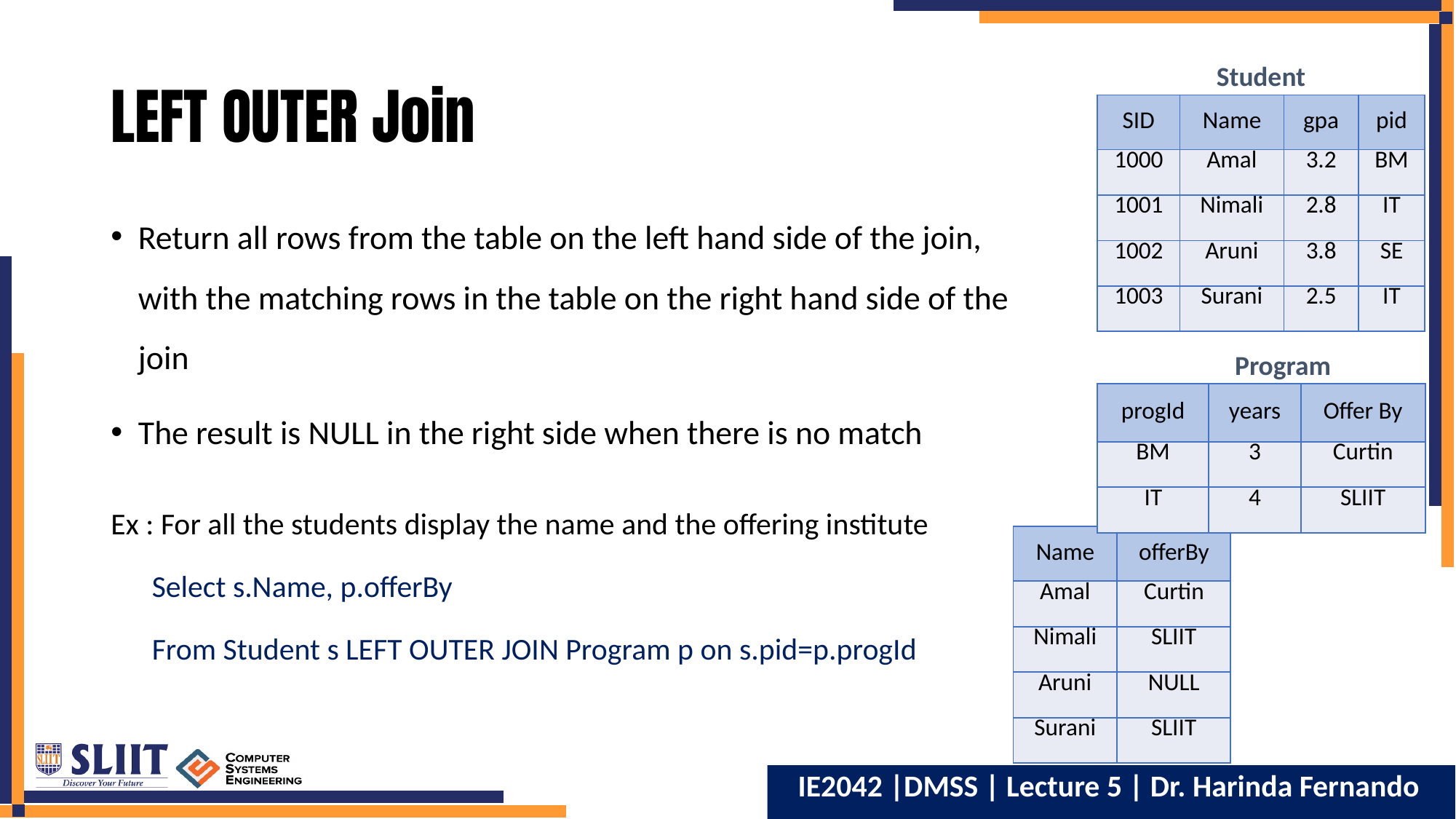

# LEFT OUTER Join
Student
| SID | Name | gpa | pid |
| --- | --- | --- | --- |
| 1000 | Amal | 3.2 | BM |
| 1001 | Nimali | 2.8 | IT |
| 1002 | Aruni | 3.8 | SE |
| 1003 | Surani | 2.5 | IT |
Return all rows from the table on the left hand side of the join, with the matching rows in the table on the right hand side of the join
The result is NULL in the right side when there is no match

Ex : For all the students display the name and the offering institute
   	Select s.Name, p.offerBy
	From Student s LEFT OUTER JOIN Program p on s.pid=p.progId

Program
| progId | years | Offer By |
| --- | --- | --- |
| BM | 3 | Curtin |
| IT | 4 | SLIIT |
| Name | offerBy |
| --- | --- |
| Amal | Curtin |
| Nimali | SLIIT |
| Aruni | NULL |
| Surani | SLIIT |
IE2042 |DMSS | Lecture 5 | Dr. Harinda Fernando